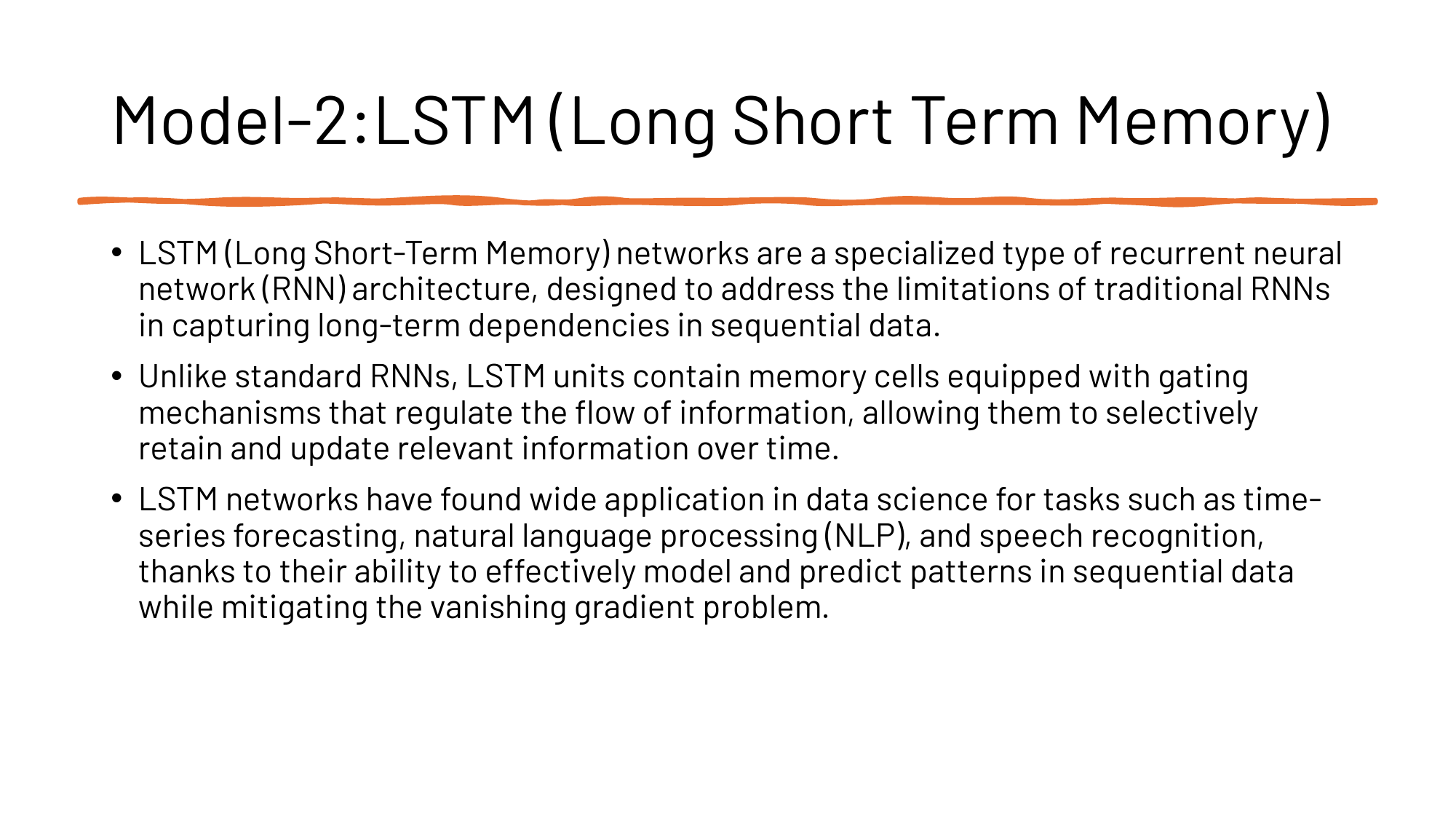

# Model-2:LSTM (Long Short Term Memory)

LSTM (Long Short-Term Memory) networks are a specialized type of recurrent neural network (RNN) architecture, designed to address the limitations of traditional RNNs in capturing long-term dependencies in sequential data.
Unlike standard RNNs, LSTM units contain memory cells equipped with gating mechanisms that regulate the flow of information, allowing them to selectively retain and update relevant information over time.
LSTM networks have found wide application in data science for tasks such as time-series forecasting, natural language processing (NLP), and speech recognition, thanks to their ability to effectively model and predict patterns in sequential data while mitigating the vanishing gradient problem.